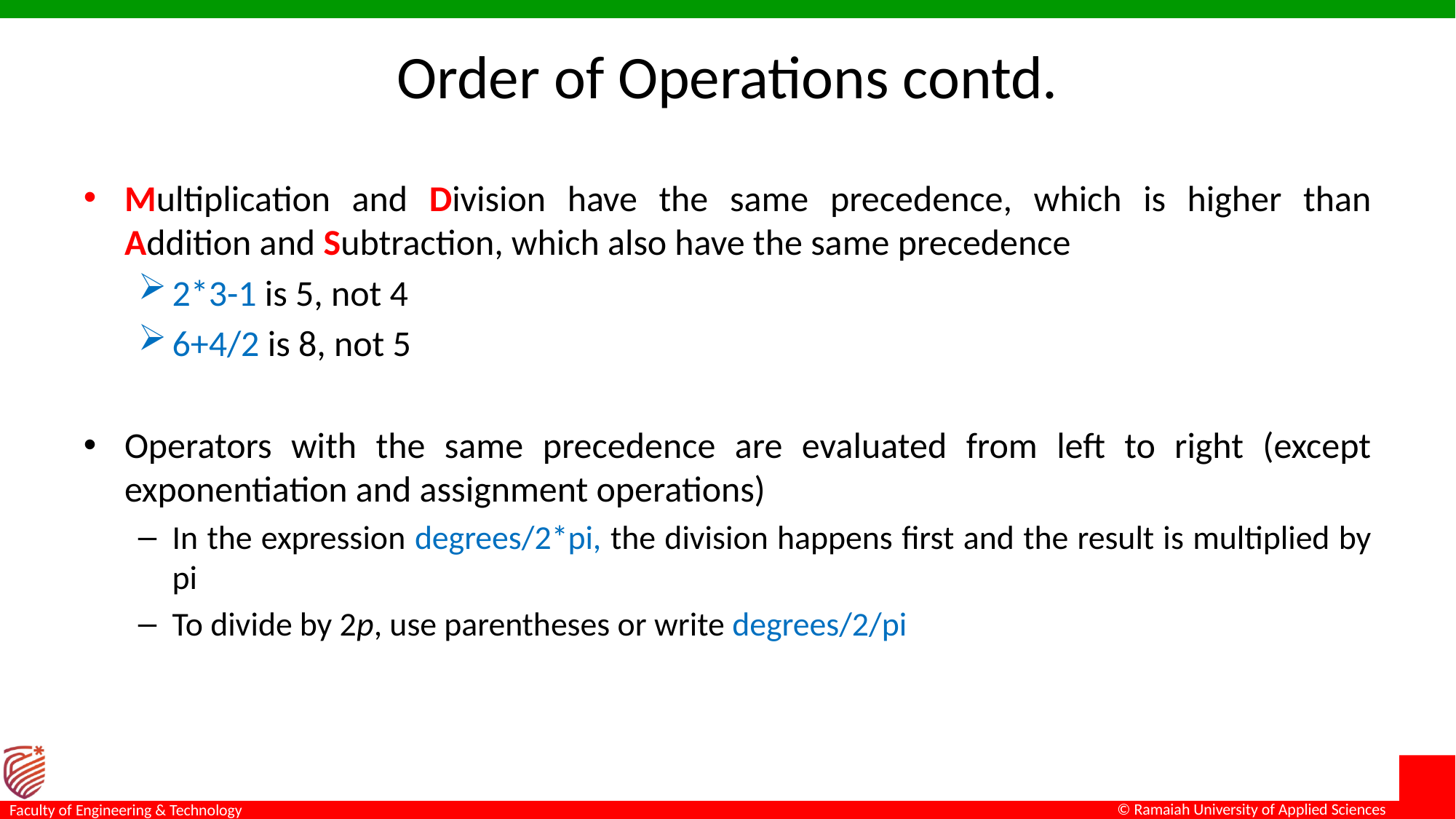

# Order of Operations contd.
Multiplication and Division have the same precedence, which is higher than Addition and Subtraction, which also have the same precedence
2*3-1 is 5, not 4
6+4/2 is 8, not 5

Operators with the same precedence are evaluated from left to right (except exponentiation and assignment operations)
In the expression degrees/2*pi, the division happens first and the result is multiplied by pi
To divide by 2p, use parentheses or write degrees/2/pi